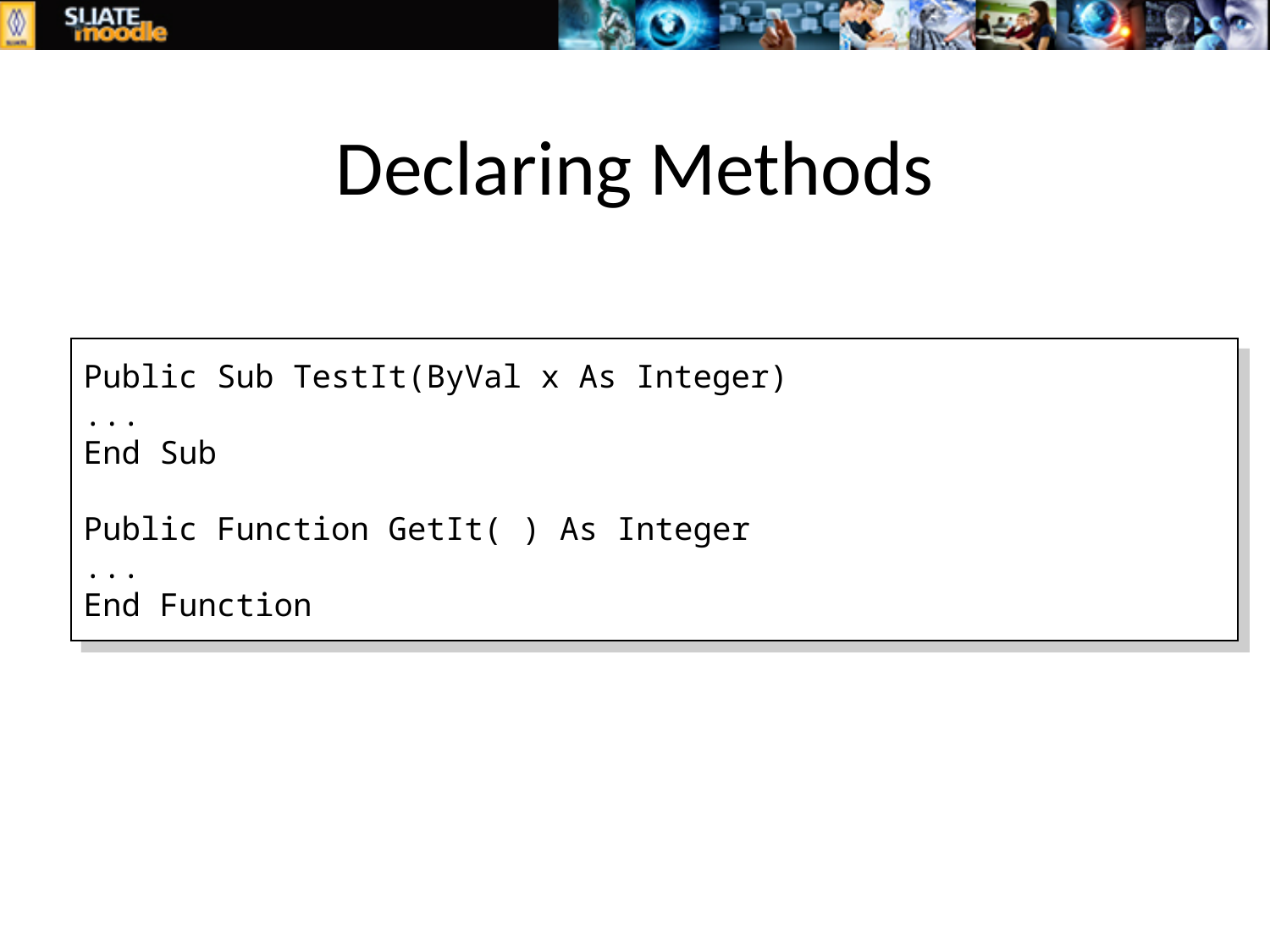

# Declaring Methods

Public Sub TestIt(ByVal x As Integer)
...
End Sub

Public Function GetIt( ) As Integer
...
End Function